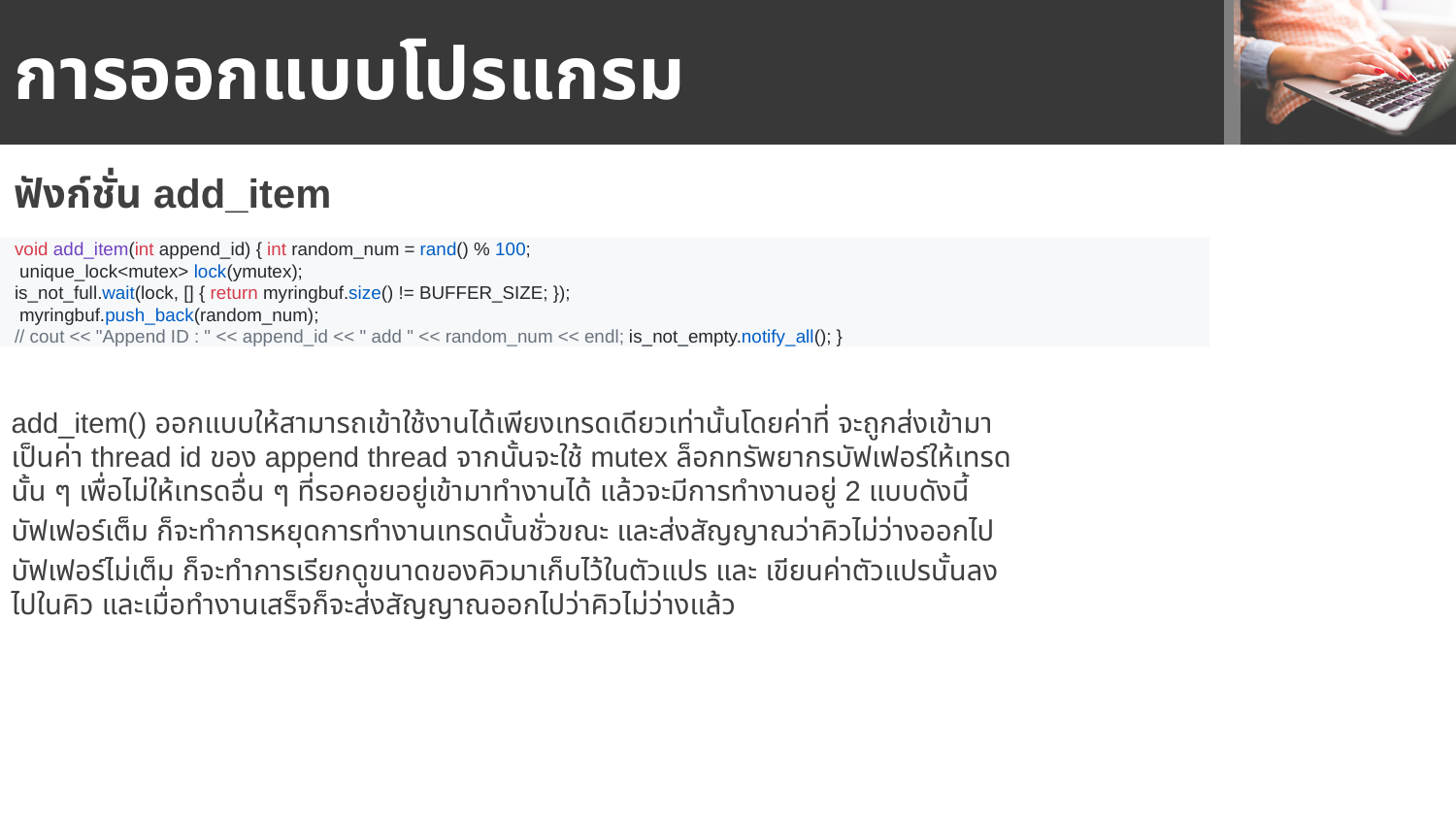

# การออกแบบโปรแกรม
ฟังก์ชั่น add_item
void add_item(int append_id) { int random_num = rand() % 100;
 unique_lock<mutex> lock(ymutex);
is_not_full.wait(lock, [] { return myringbuf.size() != BUFFER_SIZE; });
 myringbuf.push_back(random_num);
// cout << "Append ID : " << append_id << " add " << random_num << endl; is_not_empty.notify_all(); }
add_item() ออกแบบให้สามารถเข้าใช้งานได้เพียงเทรดเดียวเท่านั้นโดยค่าที่ จะถูกส่งเข้ามาเป็นค่า thread id ของ append thread จากนั้นจะใช้ mutex ล็อกทรัพยากรบัฟเฟอร์ให้เทรดนั้น ๆ เพื่อไม่ให้เทรดอื่น ๆ ที่รอคอยอยู่เข้ามาทำงานได้ แล้วจะมีการทำงานอยู่ 2 แบบดังนี้
บัฟเฟอร์เต็ม ก็จะทำการหยุดการทำงานเทรดนั้นชั่วขณะ และส่งสัญญาณว่าคิวไม่ว่างออกไป
บัฟเฟอร์ไม่เต็ม ก็จะทำการเรียกดูขนาดของคิวมาเก็บไว้ในตัวแปร และ เขียนค่าตัวแปรนั้นลง ไปในคิว และเมื่อทำงานเสร็จก็จะส่งสัญญาณออกไปว่าคิวไม่ว่างแล้ว